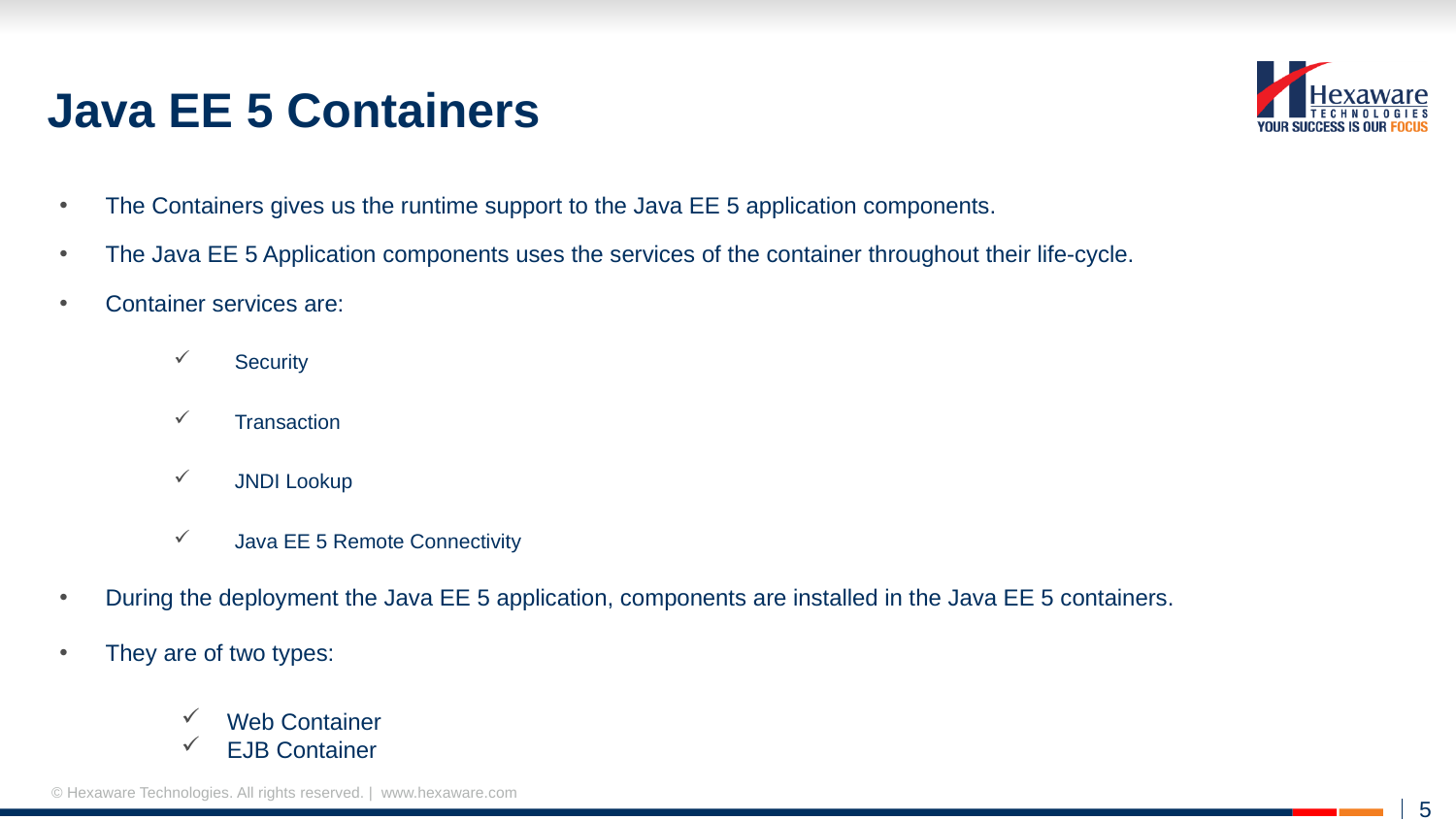

# Java EE 5 Containers
The Containers gives us the runtime support to the Java EE 5 application components.

The Java EE 5 Application components uses the services of the container throughout their life-cycle.

Container services are:

Security

Transaction

JNDI Lookup

Java EE 5 Remote Connectivity

During the deployment the Java EE 5 application, components are installed in the Java EE 5 containers.

They are of two types:

Web Container
EJB Container